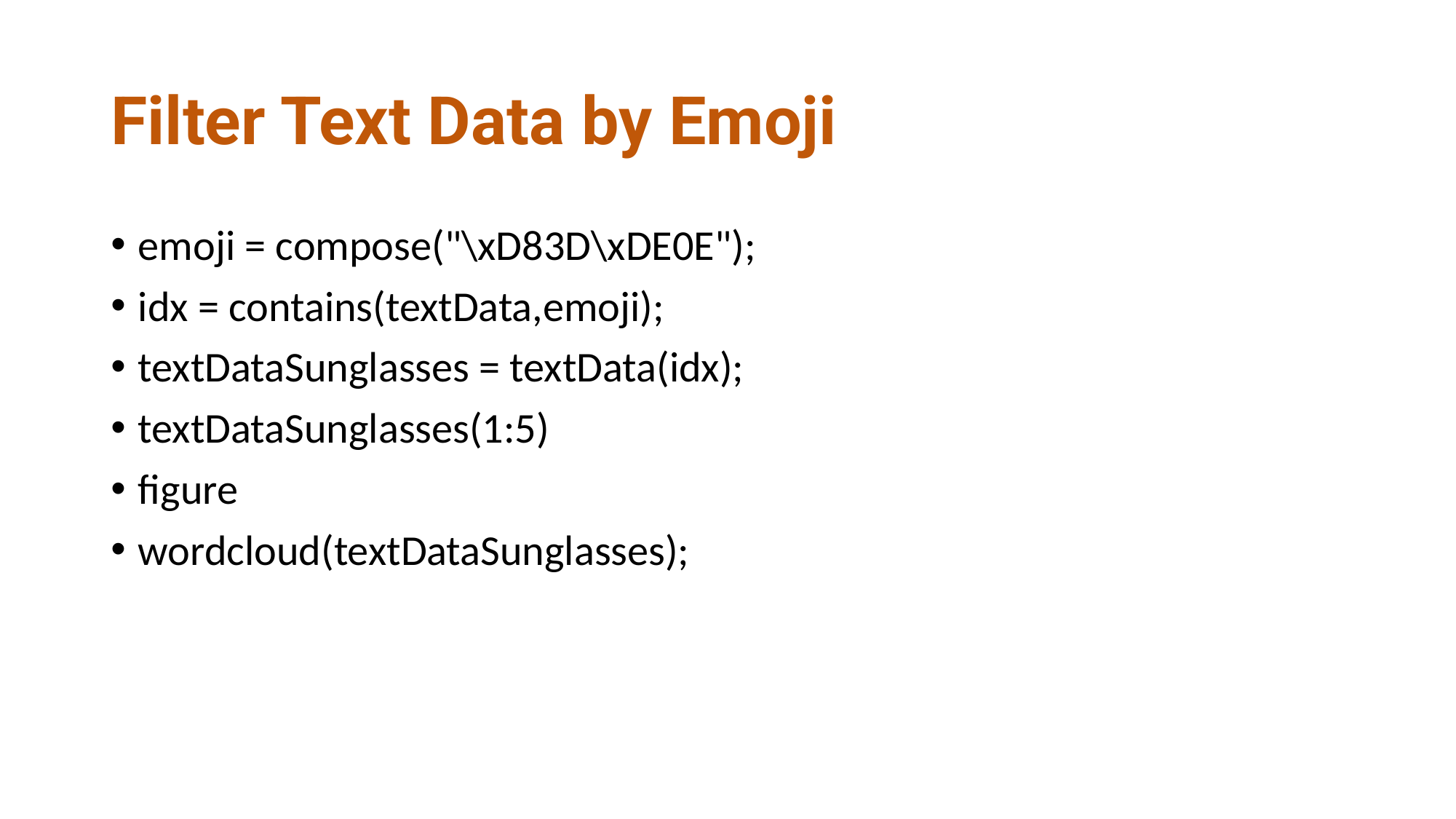

# Filter Text Data by Emoji
emoji = compose("\xD83D\xDE0E");
idx = contains(textData,emoji);
textDataSunglasses = textData(idx);
textDataSunglasses(1:5)
figure
wordcloud(textDataSunglasses);